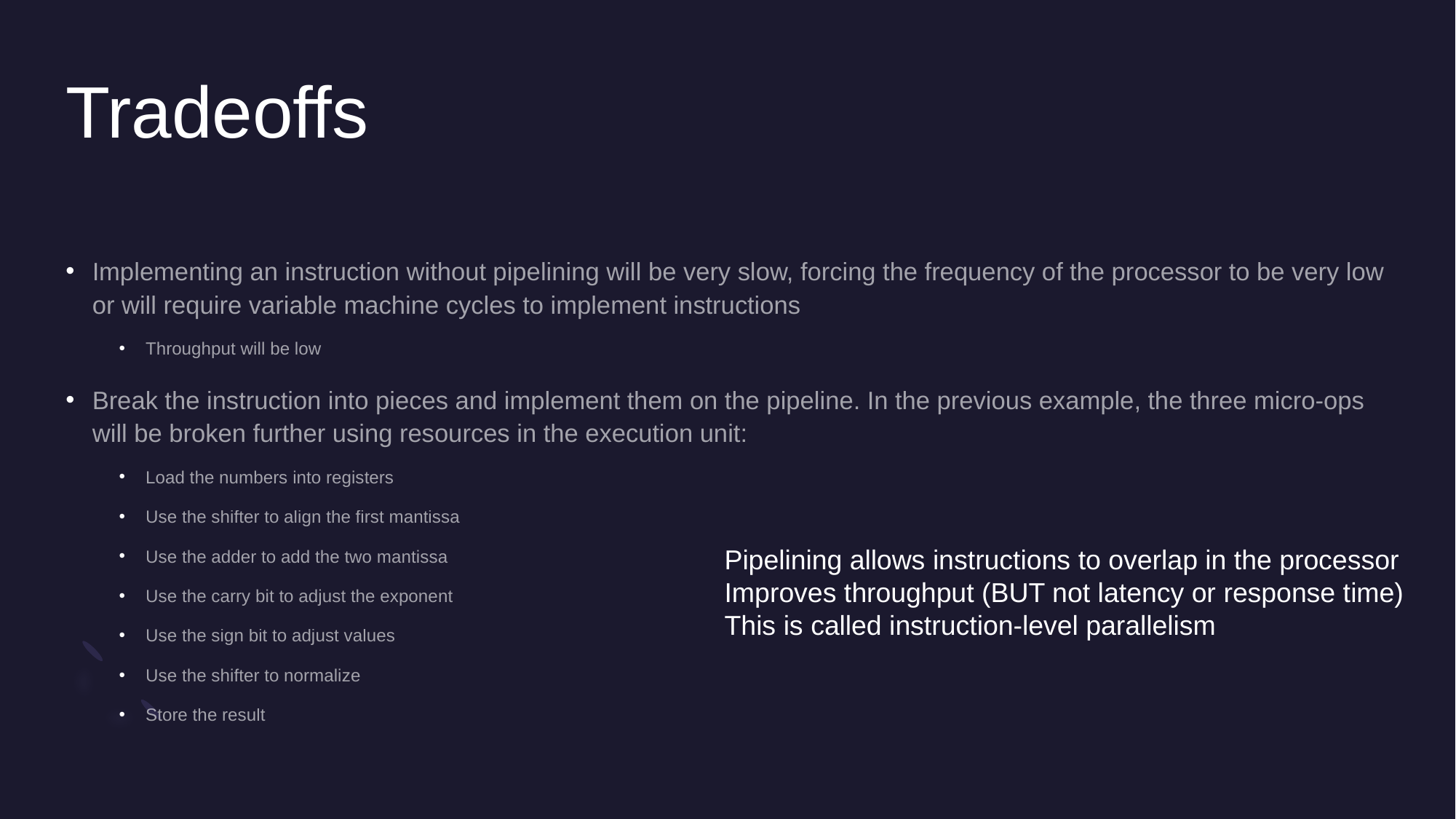

# Tradeoffs
Implementing an instruction without pipelining will be very slow, forcing the frequency of the processor to be very low or will require variable machine cycles to implement instructions
Throughput will be low
Break the instruction into pieces and implement them on the pipeline. In the previous example, the three micro-ops will be broken further using resources in the execution unit:
Load the numbers into registers
Use the shifter to align the first mantissa
Use the adder to add the two mantissa
Use the carry bit to adjust the exponent
Use the sign bit to adjust values
Use the shifter to normalize
Store the result
Pipelining allows instructions to overlap in the processor
Improves throughput (BUT not latency or response time)
This is called instruction-level parallelism